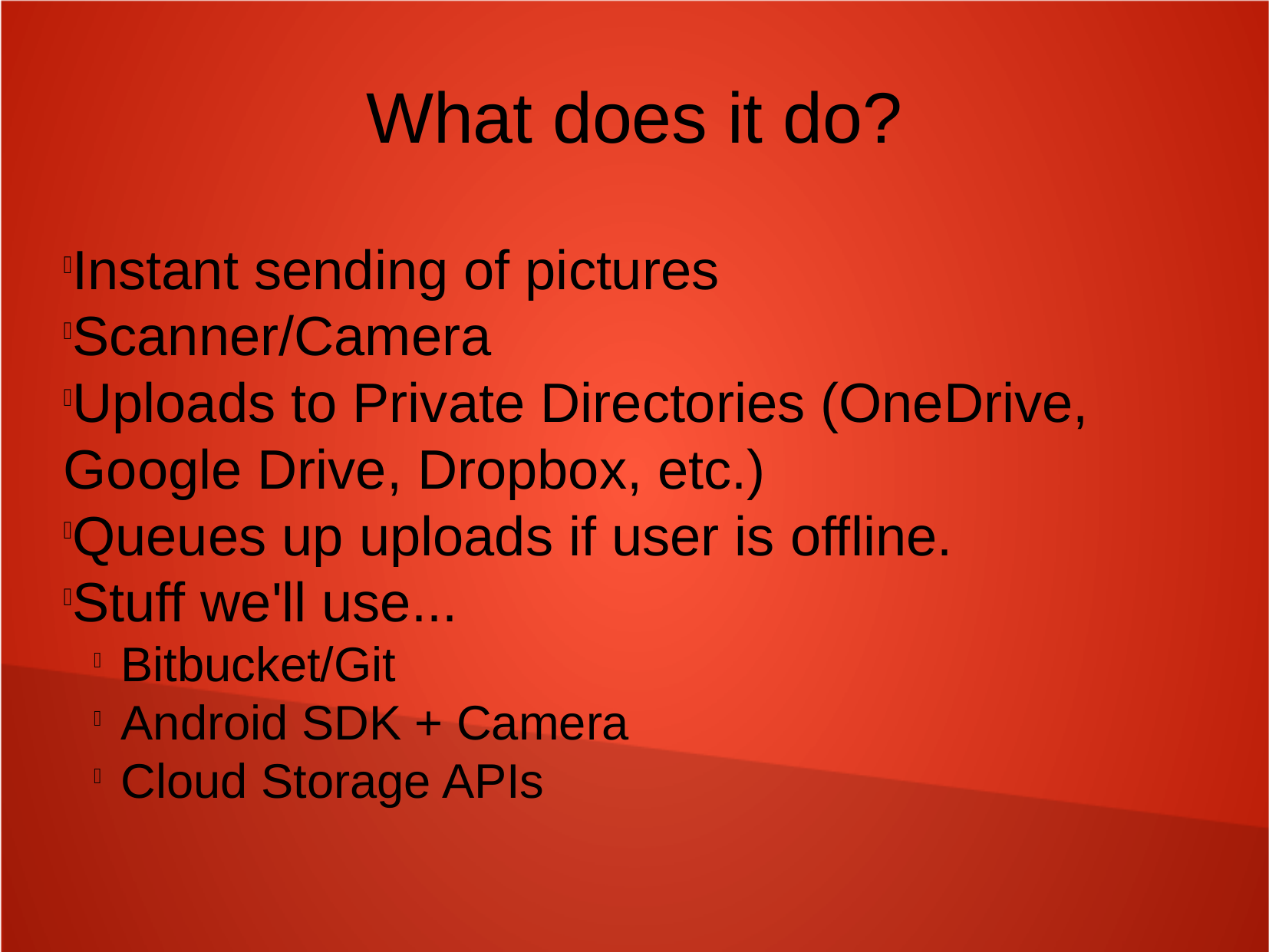

What does it do?
Instant sending of pictures
Scanner/Camera
Uploads to Private Directories (OneDrive, Google Drive, Dropbox, etc.)
Queues up uploads if user is offline.
Stuff we'll use...
Bitbucket/Git
Android SDK + Camera
Cloud Storage APIs